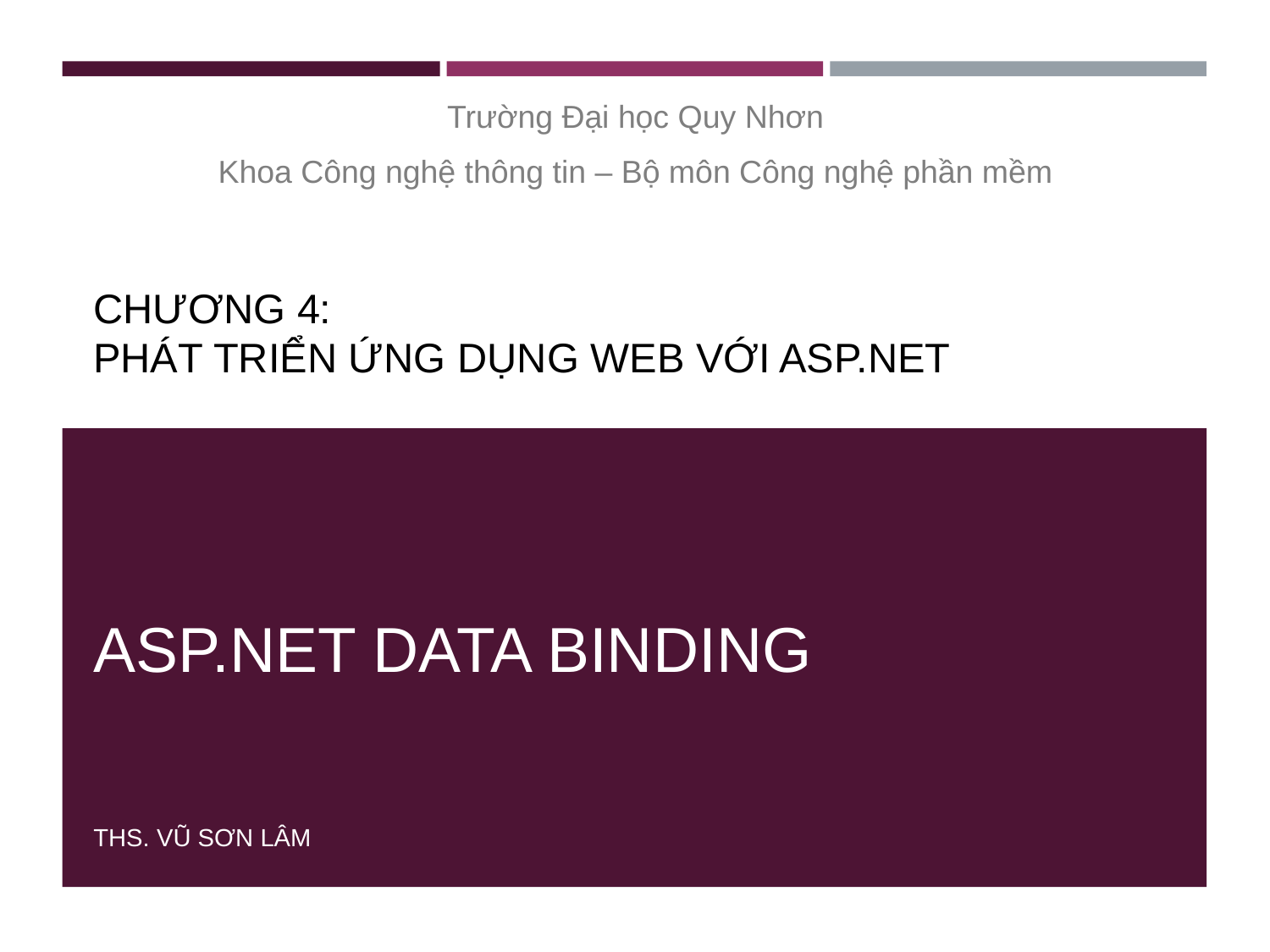

Trường Đại học Quy Nhơn
Khoa Công nghệ thông tin – Bộ môn Công nghệ phần mềm
CHƯƠNG 4:
PHÁT TRIỂN ỨNG DỤNG WEB VỚI ASP.NET
# ASP.NET DATA BINDING
THS. VŨ SƠN LÂM